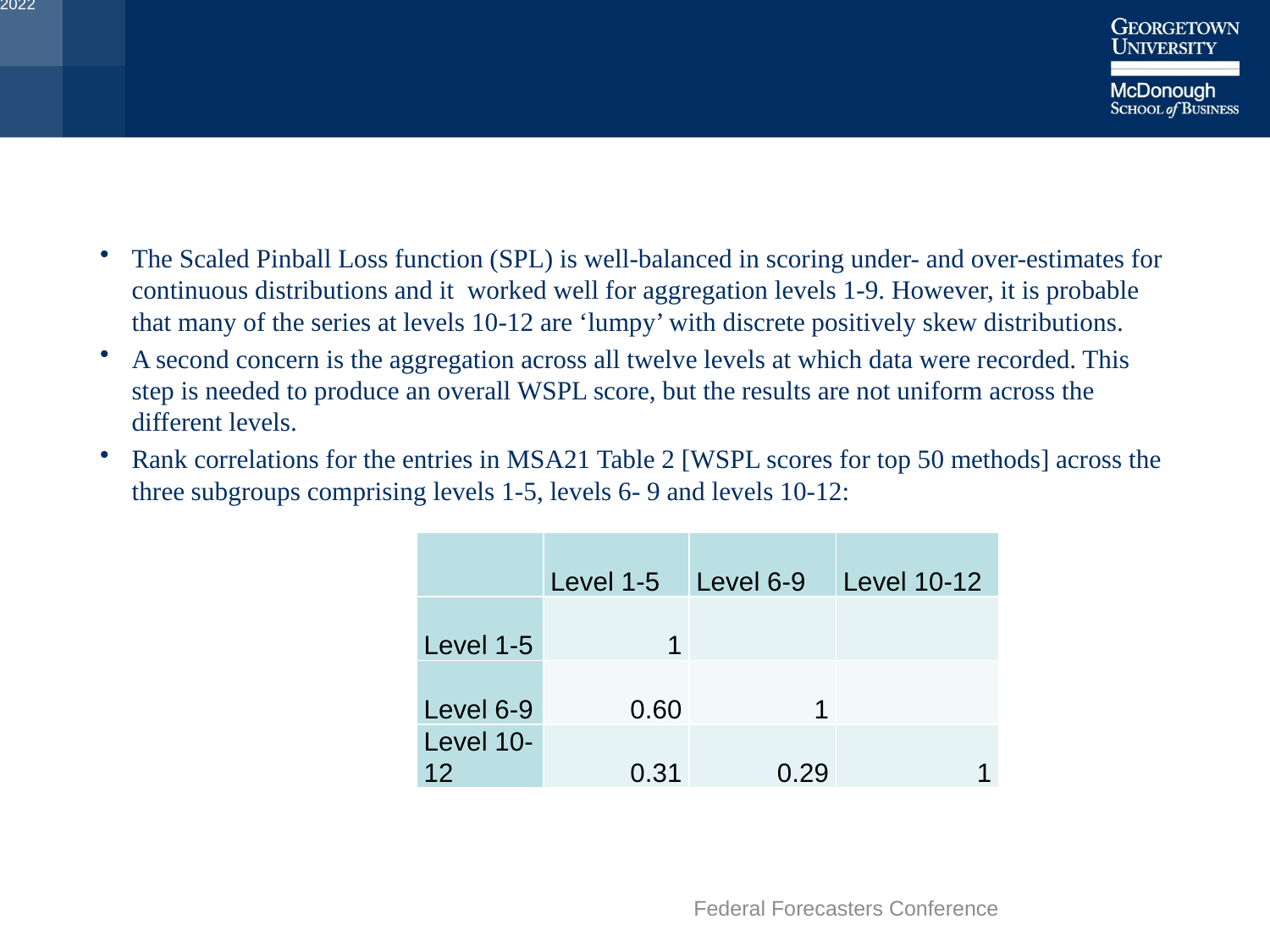

# Choice of Criteria
The Scaled Pinball Loss function (SPL) is well-balanced in scoring under- and over-estimates for continuous distributions and it  worked well for aggregation levels 1-9. However, it is probable that many of the series at levels 10-12 are ‘lumpy’ with discrete positively skew distributions.
A second concern is the aggregation across all twelve levels at which data were recorded. This step is needed to produce an overall WSPL score, but the results are not uniform across the different levels.
Rank correlations for the entries in MSA21 Table 2 [WSPL scores for top 50 methods] across the three subgroups comprising levels 1-5, levels 6- 9 and levels 10-12:

|  | Level 1-5 | Level 6-9 | Level 10-12 |
| --- | --- | --- | --- |
| Level 1-5 | 1 |  |  |
| Level 6-9 | 0.60 | 1 |  |
| Level 10-12 | 0.31 | 0.29 | 1 |
Federal Forecasters Conference
24
9/21/2022